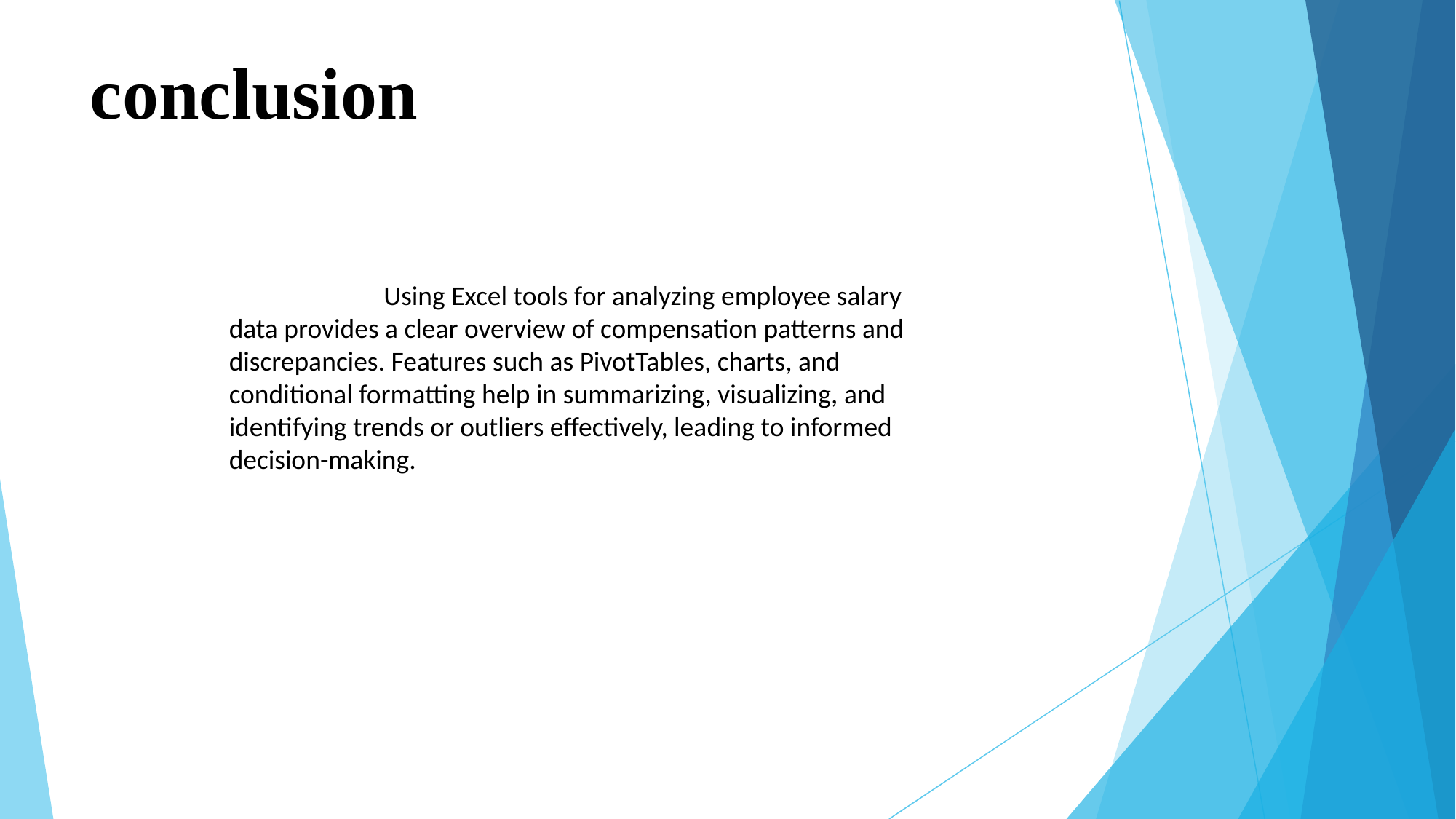

# conclusion
                         Using Excel tools for analyzing employee salary data provides a clear overview of compensation patterns and discrepancies. Features such as PivotTables, charts, and conditional formatting help in summarizing, visualizing, and identifying trends or outliers effectively, leading to informed decision-making.